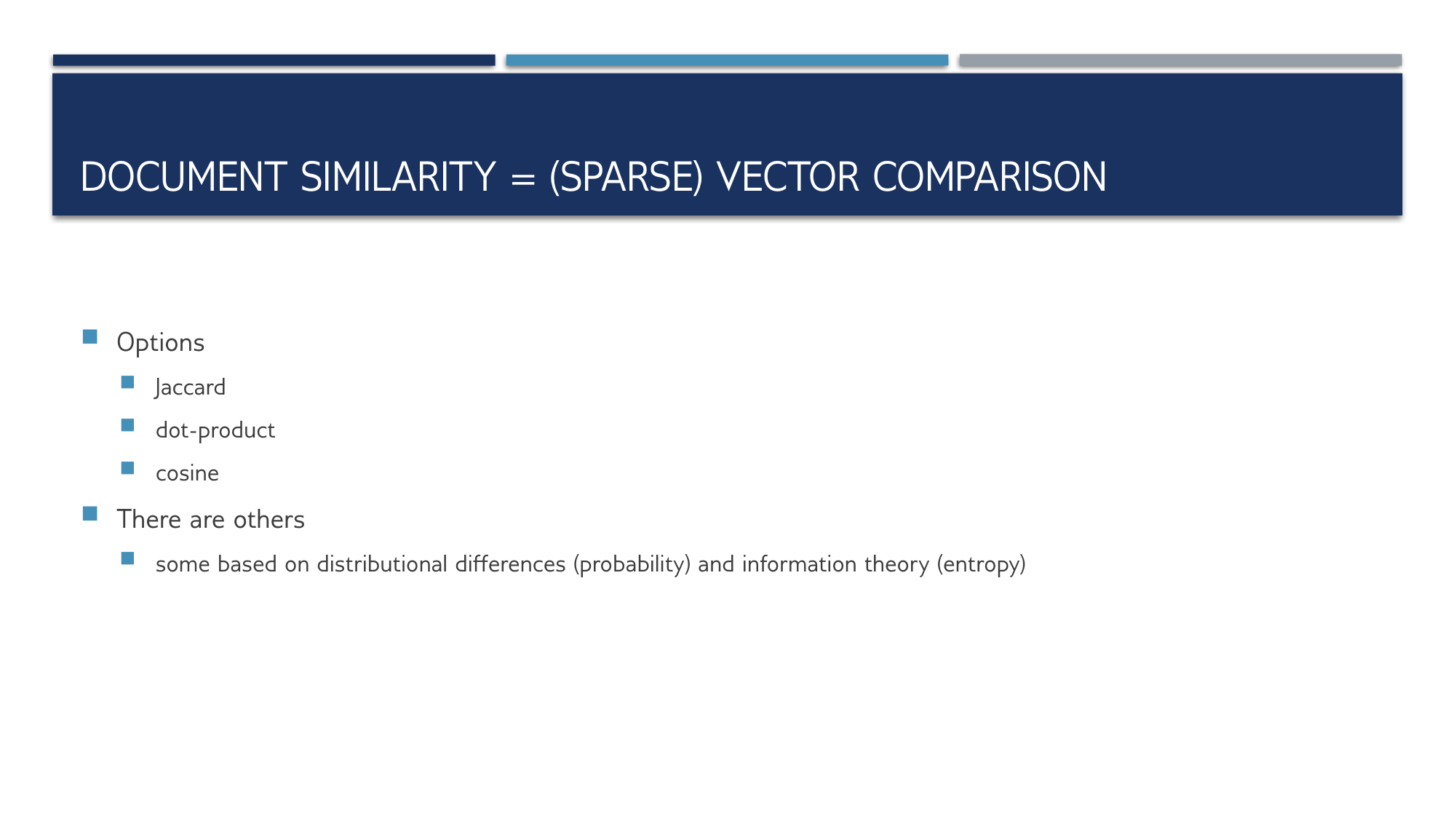

# document similarity = (sparse) vector comparison
Options
Jaccard
dot-product
cosine
There are others
some based on distributional differences (probability) and information theory (entropy)